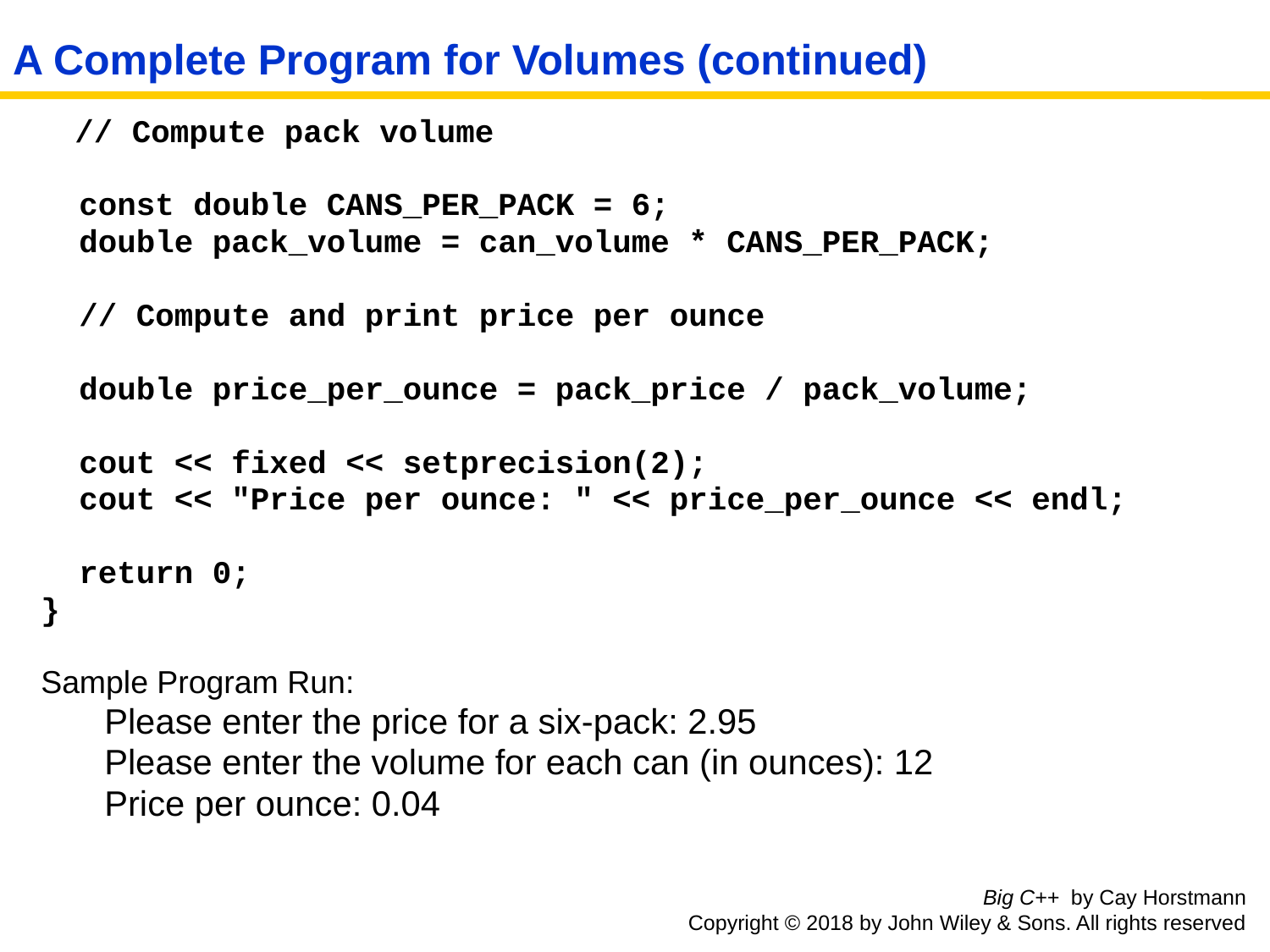

# A Complete Program for Volumes (continued)
  // Compute pack volume

  const double CANS_PER_PACK = 6;
  double pack_volume = can_volume * CANS_PER_PACK;

  // Compute and print price per ounce

  double price_per_ounce = pack_price / pack_volume;

  cout << fixed << setprecision(2);
  cout << "Price per ounce: " << price_per_ounce << endl;

  return 0;
}

Sample Program Run:
Please enter the price for a six-pack: 2.95
Please enter the volume for each can (in ounces): 12
Price per ounce: 0.04
Big C++  by Cay Horstmann
Copyright © 2018 by John Wiley & Sons. All rights reserved